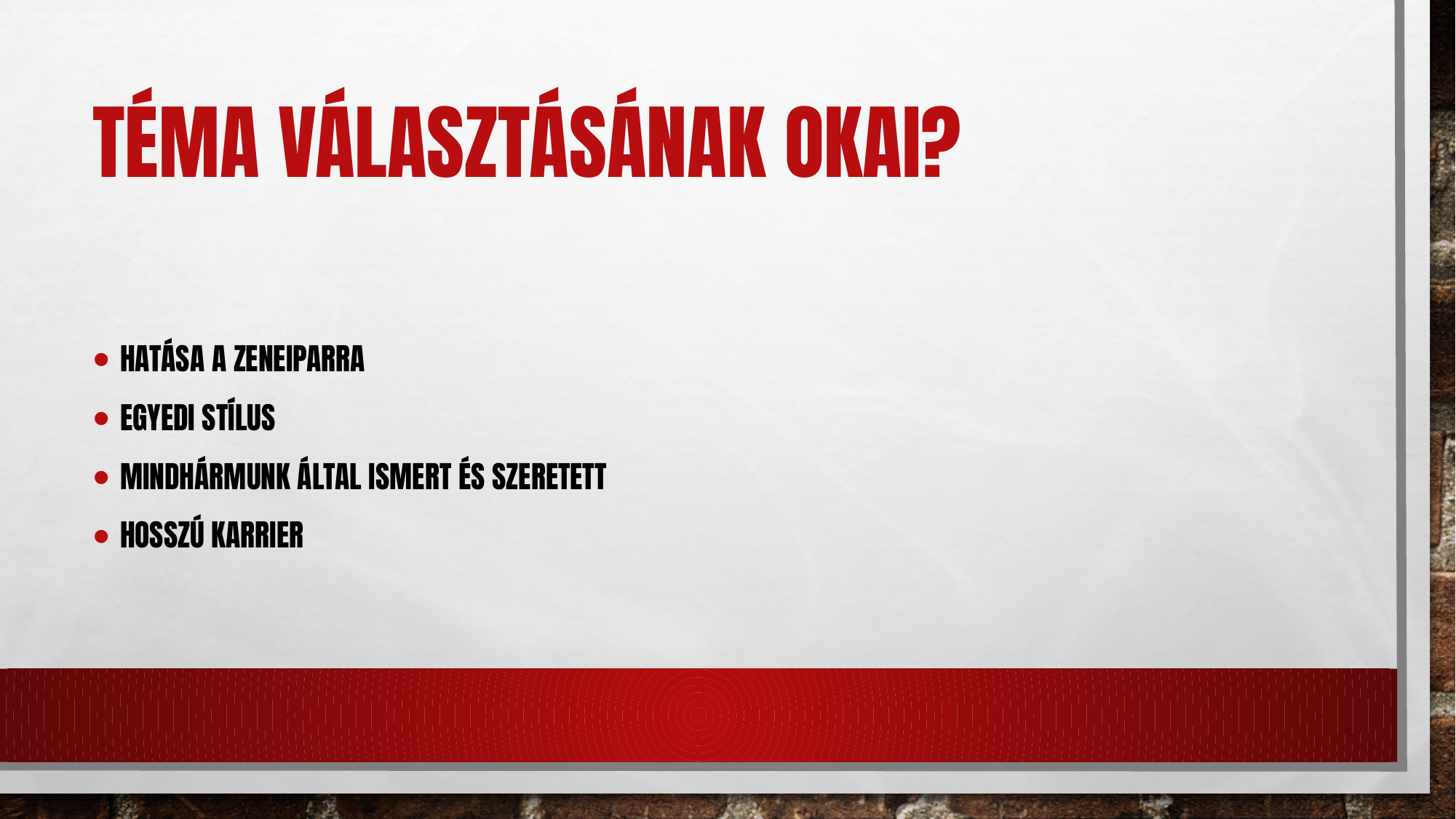

# Téma választásának okai?
Hatása a zeneiparra
Egyedi stílus
Mindhármunk által ismert és szeretett
Hosszú karrier